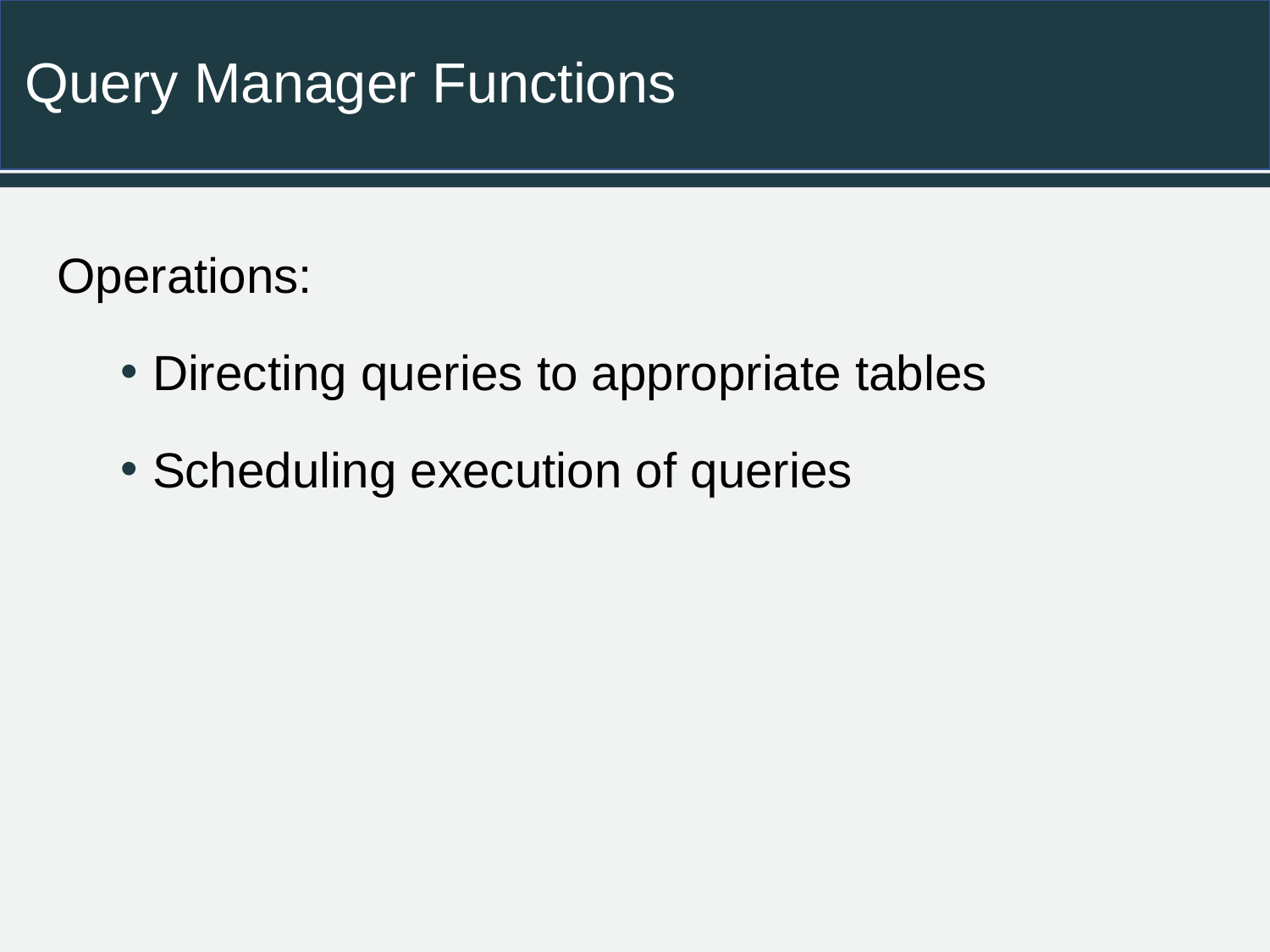

# Query Manager Functions
Operations:
Directing queries to appropriate tables
Scheduling execution of queries